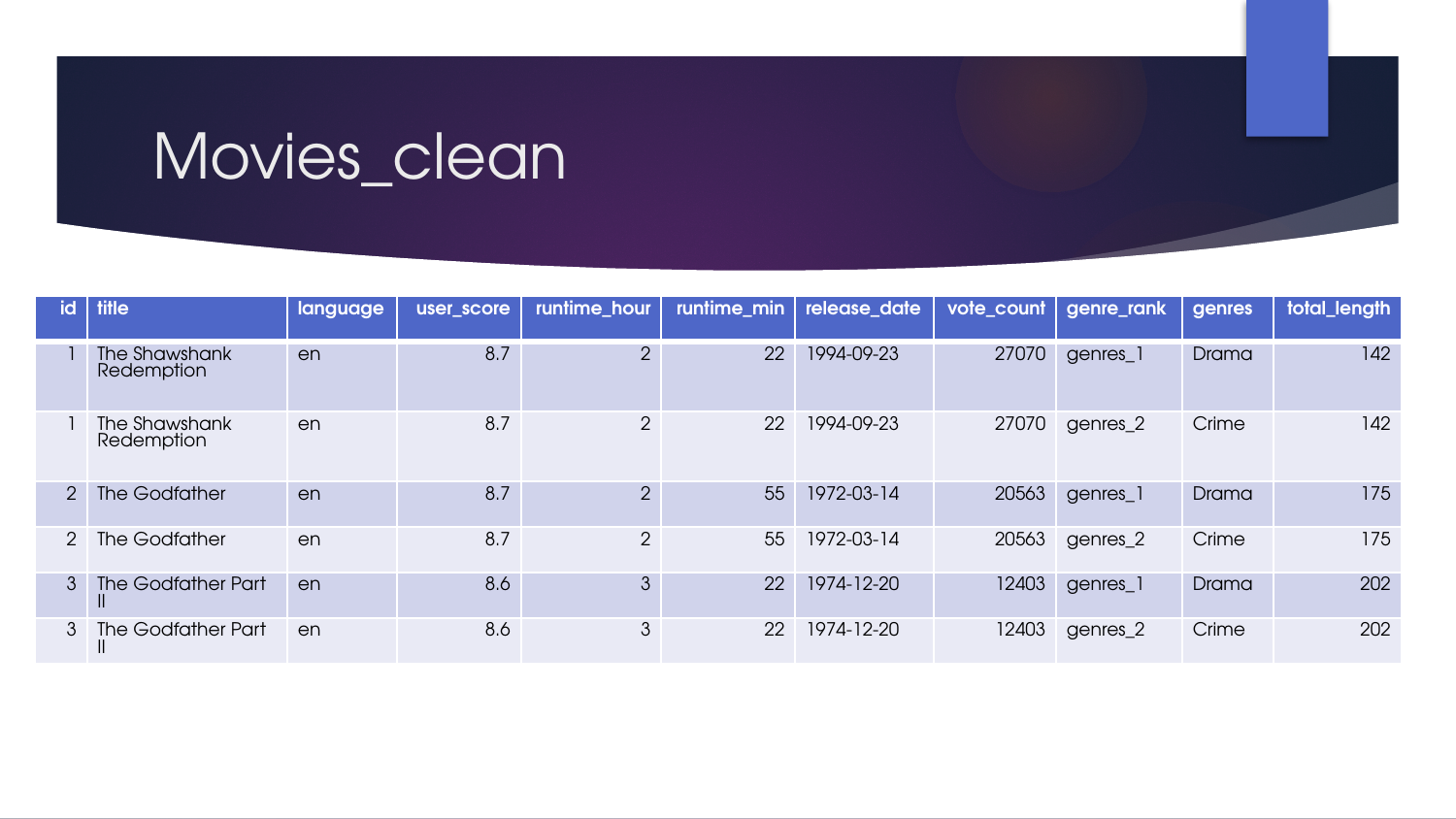

# Movies_clean
| id | title | language | user\_score | runtime\_hour | runtime\_min | release\_date | vote\_count | genre\_rank | genres | total\_length |
| --- | --- | --- | --- | --- | --- | --- | --- | --- | --- | --- |
| 1 | The Shawshank Redemption | en | 8.7 | 2 | 22 | 1994-09-23 | 27070 | genres\_1 | Drama | 142 |
| 1 | The Shawshank Redemption | en | 8.7 | 2 | 22 | 1994-09-23 | 27070 | genres\_2 | Crime | 142 |
| 2 | The Godfather | en | 8.7 | 2 | 55 | 1972-03-14 | 20563 | genres\_1 | Drama | 175 |
| 2 | The Godfather | en | 8.7 | 2 | 55 | 1972-03-14 | 20563 | genres\_2 | Crime | 175 |
| 3 | The Godfather Part II | en | 8.6 | 3 | 22 | 1974-12-20 | 12403 | genres\_1 | Drama | 202 |
| 3 | The Godfather Part II | en | 8.6 | 3 | 22 | 1974-12-20 | 12403 | genres\_2 | Crime | 202 |